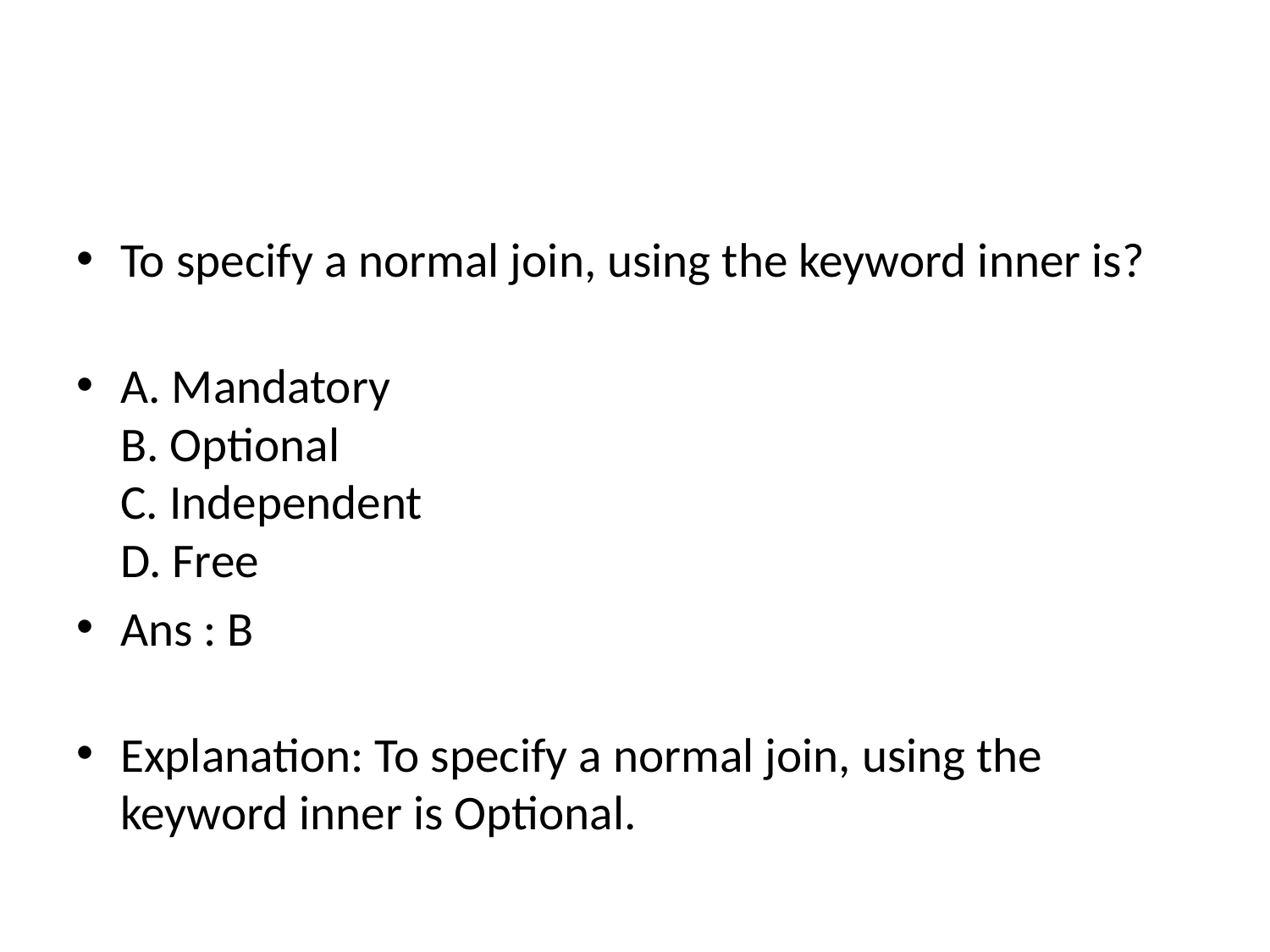

#
To specify a normal join, using the keyword inner is?
A. Mandatory
B. Optional
C. Independent
D. Free
Ans : B
Explanation: To specify a normal join, using the keyword inner is Optional.